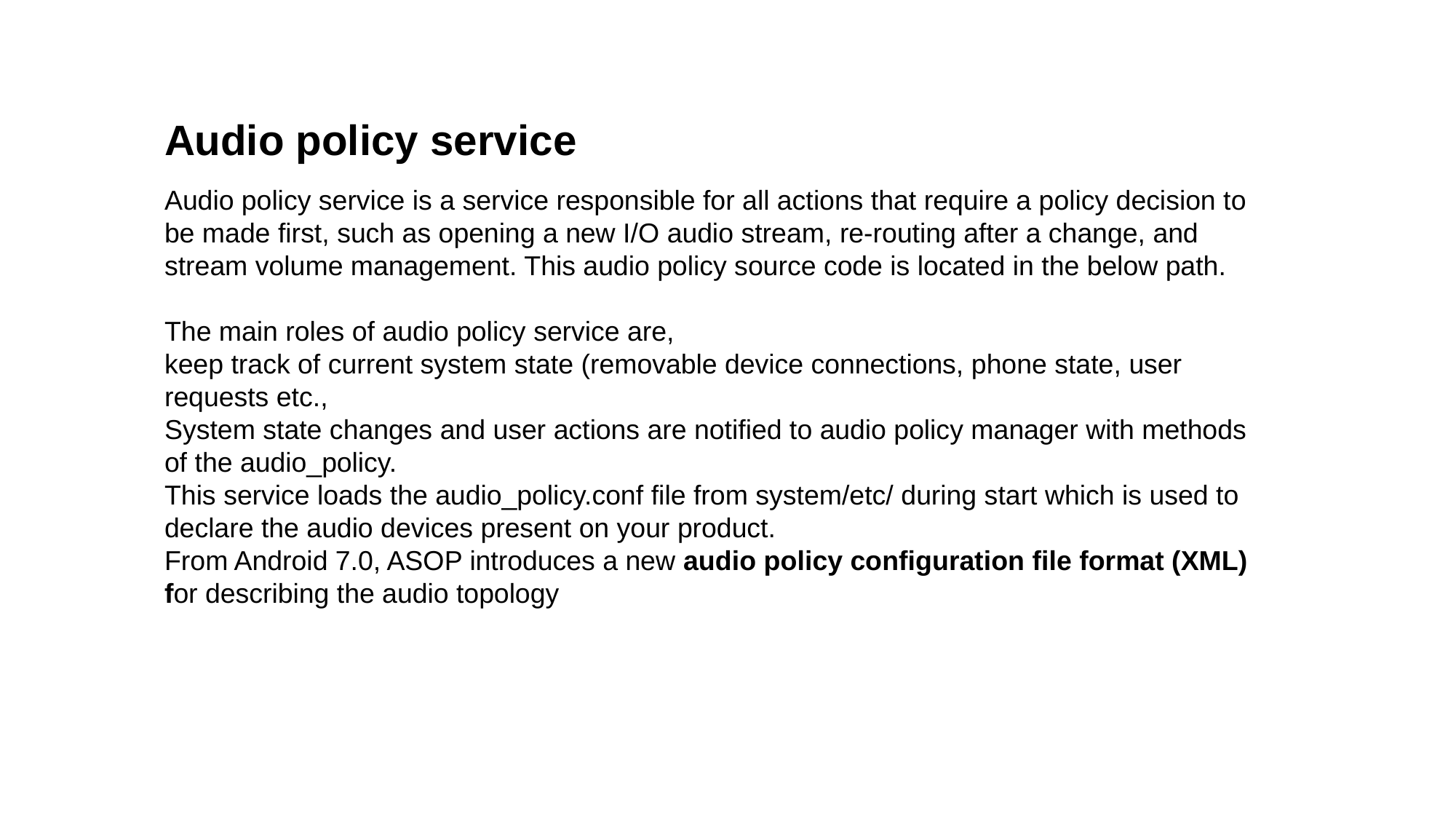

Audio policy service
Audio policy service is a service responsible for all actions that require a policy decision to be made first, such as opening a new I/O audio stream, re-routing after a change, and stream volume management. This audio policy source code is located in the below path.

The main roles of audio policy service are,
keep track of current system state (removable device connections, phone state, user requests etc.,
System state changes and user actions are notified to audio policy manager with methods of the audio_policy.
This service loads the audio_policy.conf file from system/etc/ during start which is used to declare the audio devices present on your product.
From Android 7.0, ASOP introduces a new audio policy configuration file format (XML) for describing the audio topology